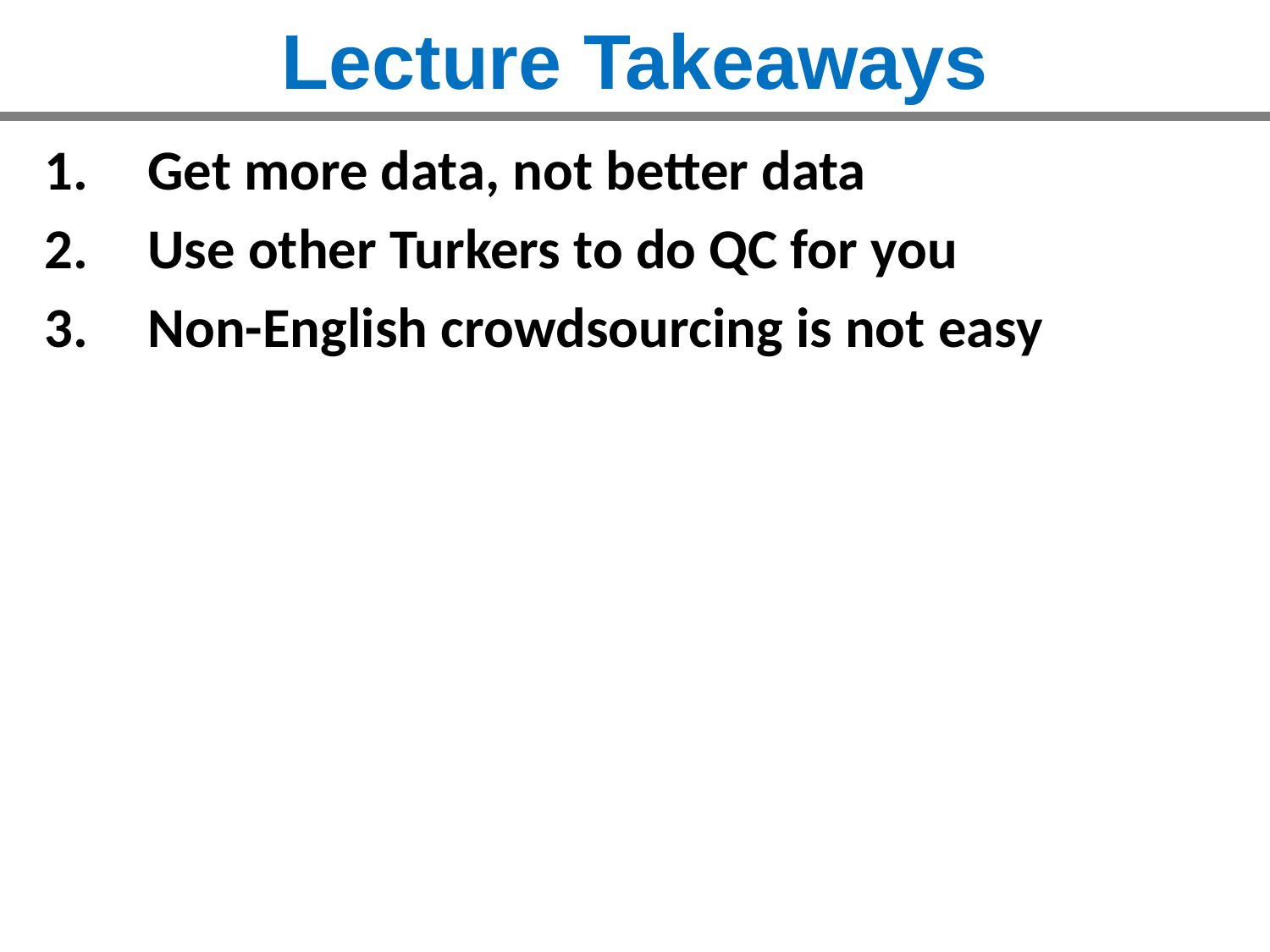

# Lecture Takeaways
Get more data, not better data
Use other Turkers to do QC for you
Non-English crowdsourcing is not easy